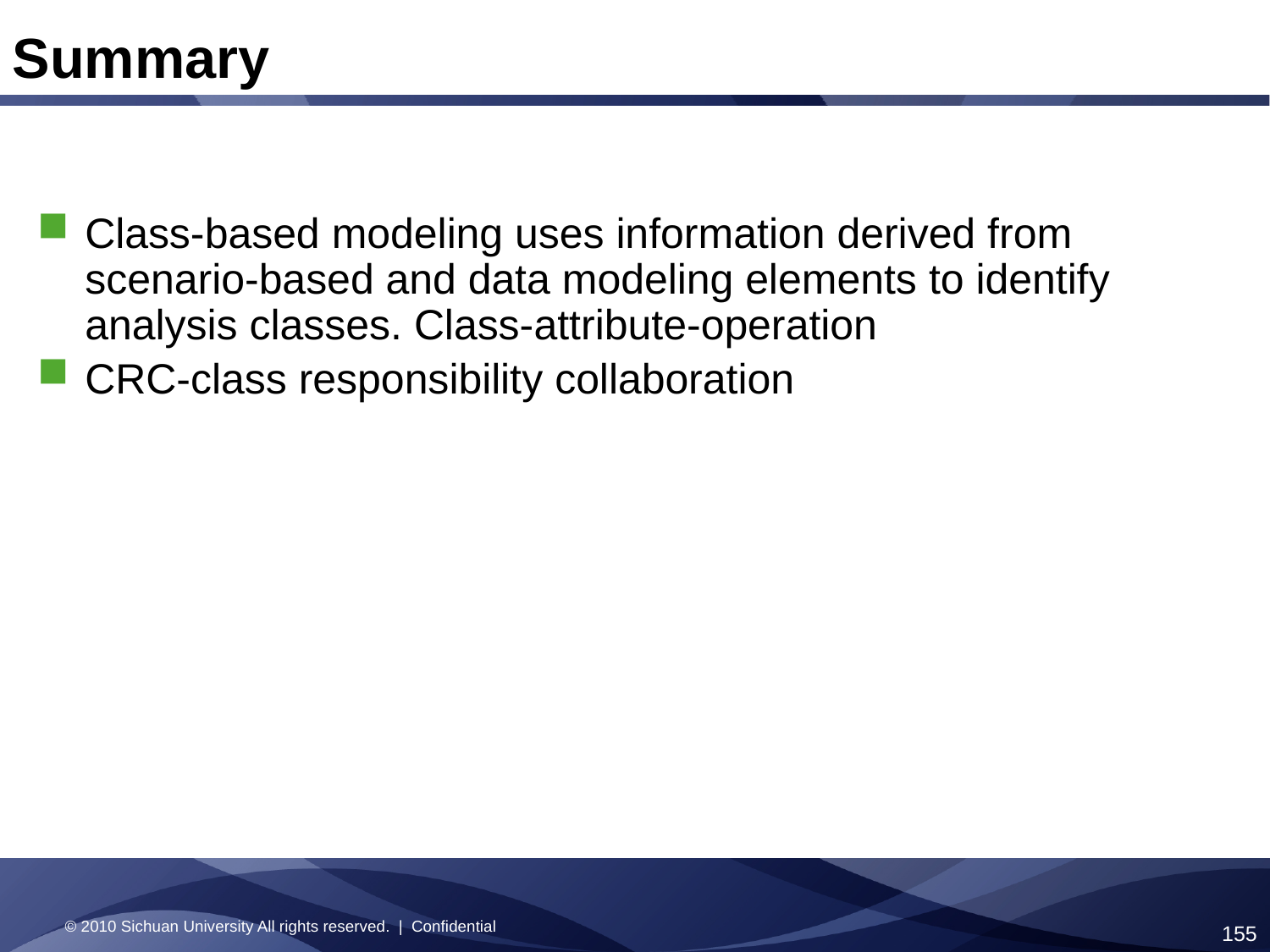

Summary

Class-based modeling uses information derived from scenario-based and data modeling elements to identify analysis classes. Class-attribute-operation
CRC-class responsibility collaboration
© 2010 Sichuan University All rights reserved.  |  Confidential
155